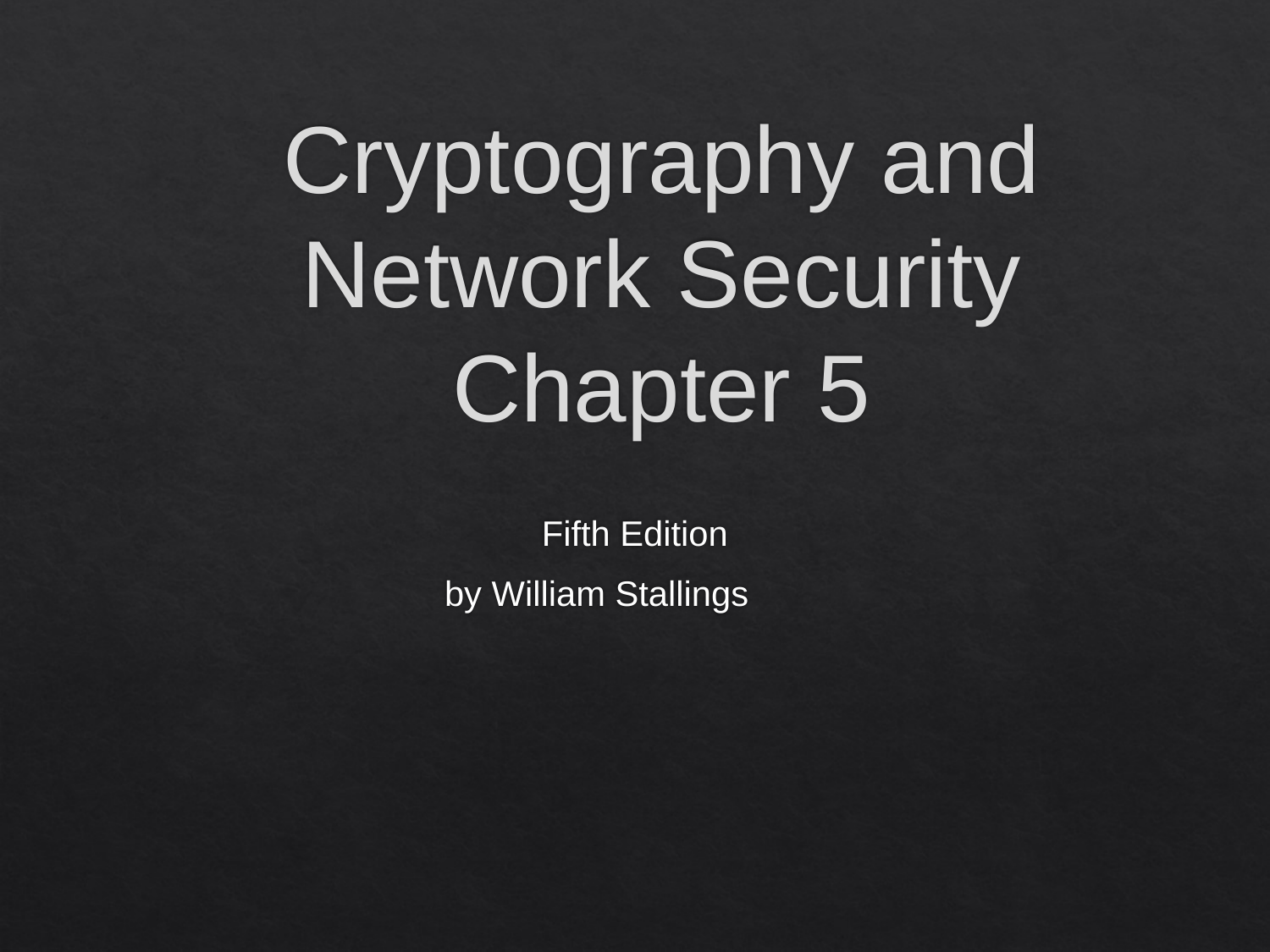

Cryptography and Network Security
Chapter 5
Fifth Edition
by William Stallings